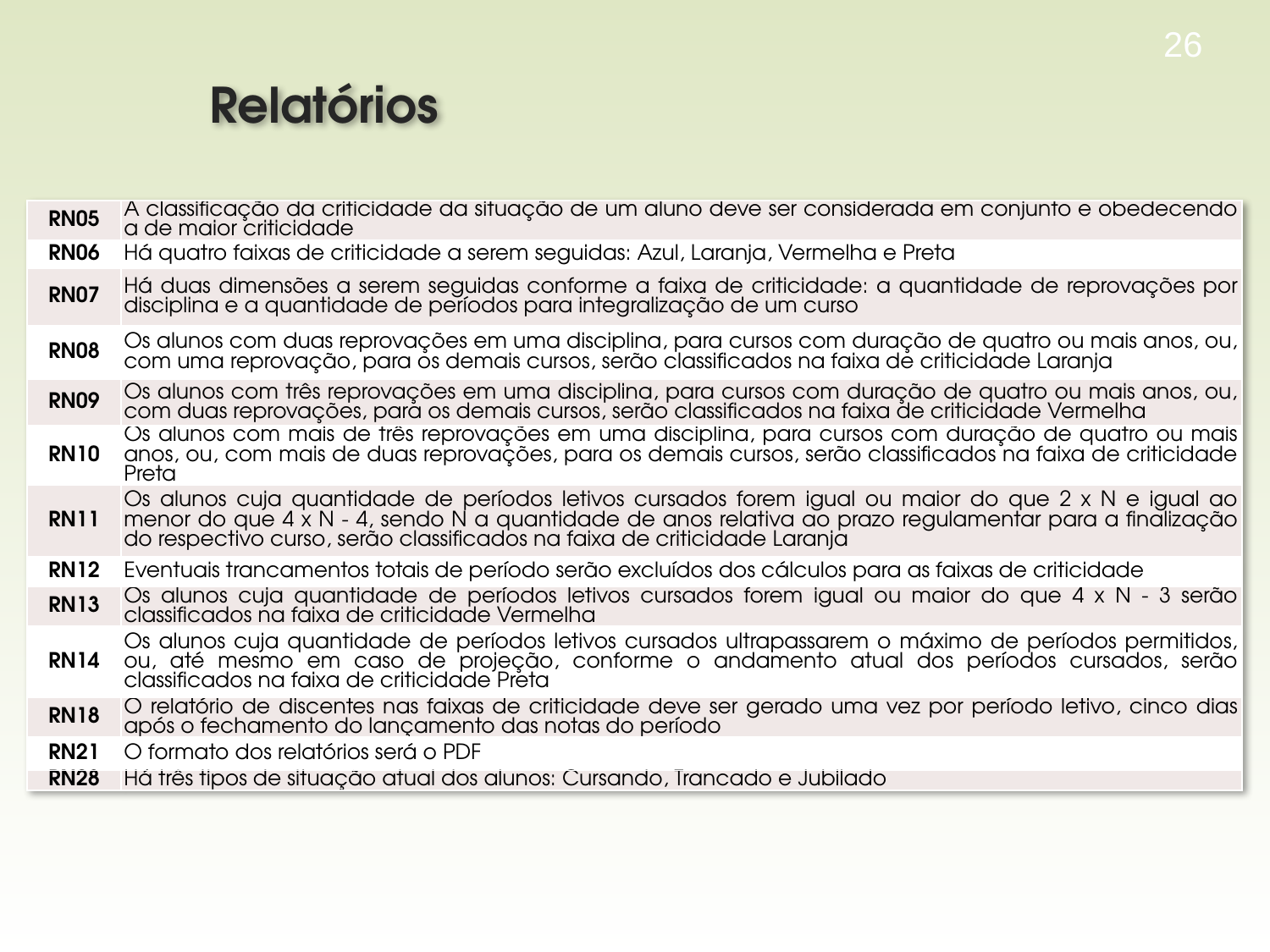

26
# Relatórios
| RN05 | A classificação da criticidade da situação de um aluno deve ser considerada em conjunto e obedecendo a de maior criticidade |
| --- | --- |
| RN06 | Há quatro faixas de criticidade a serem seguidas: Azul, Laranja, Vermelha e Preta |
| RN07 | Há duas dimensões a serem seguidas conforme a faixa de criticidade: a quantidade de reprovações por disciplina e a quantidade de períodos para integralização de um curso |
| RN08 | Os alunos com duas reprovações em uma disciplina, para cursos com duração de quatro ou mais anos, ou, com uma reprovação, para os demais cursos, serão classificados na faixa de criticidade Laranja |
| RN09 | Os alunos com três reprovações em uma disciplina, para cursos com duração de quatro ou mais anos, ou, com duas reprovações, para os demais cursos, serão classificados na faixa de criticidade Vermelha |
| RN10 | Os alunos com mais de três reprovações em uma disciplina, para cursos com duração de quatro ou mais anos, ou, com mais de duas reprovações, para os demais cursos, serão classificados na faixa de criticidade Preta |
| RN11 | Os alunos cuja quantidade de períodos letivos cursados forem igual ou maior do que 2 x N e igual ao menor do que 4 x N - 4, sendo N a quantidade de anos relativa ao prazo regulamentar para a finalização do respectivo curso, serão classificados na faixa de criticidade Laranja |
| RN12 | Eventuais trancamentos totais de período serão excluídos dos cálculos para as faixas de criticidade |
| RN13 | Os alunos cuja quantidade de períodos letivos cursados forem igual ou maior do que 4 x N - 3 serão classificados na faixa de criticidade Vermelha |
| RN14 | Os alunos cuja quantidade de períodos letivos cursados ultrapassarem o máximo de períodos permitidos, ou, até mesmo em caso de projeção, conforme o andamento atual dos períodos cursados, serão classificados na faixa de criticidade Preta |
| RN18 | O relatório de discentes nas faixas de criticidade deve ser gerado uma vez por período letivo, cinco dias após o fechamento do lançamento das notas do período |
| RN21 | O formato dos relatórios será o PDF |
| RN28 | Há três tipos de situação atual dos alunos: Cursando, Trancado e Jubilado |